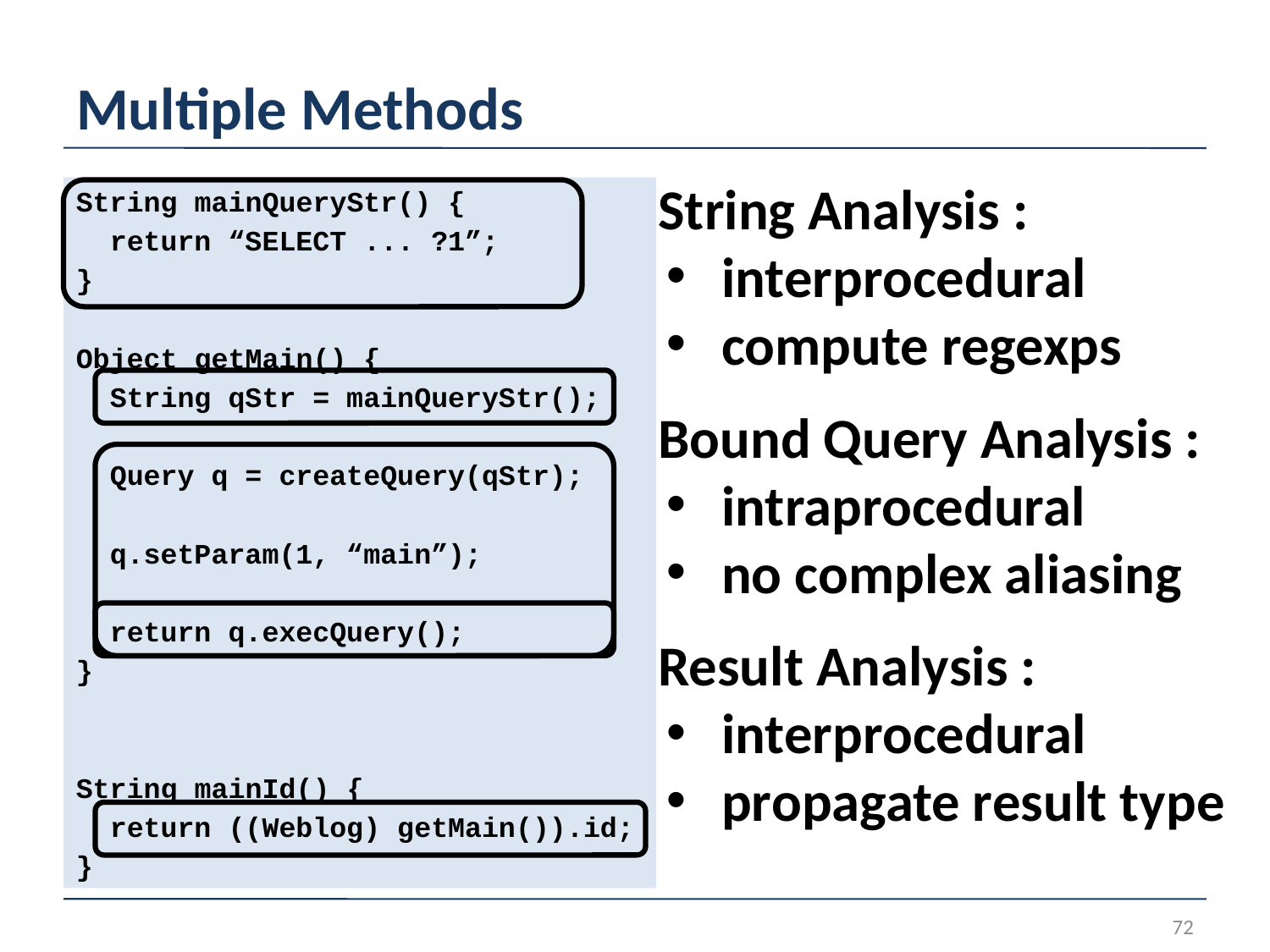

# Multiple Methods
String Analysis :
  interprocedural
  compute regexps

Bound Query Analysis :
  intraprocedural
  no complex aliasing

Result Analysis :
  interprocedural
  propagate result type
String mainQueryStr() {
  return “SELECT ... ?1”;
}

Object getMain() {
  String qStr = mainQueryStr();

  Query q = createQuery(qStr);

  q.setParam(1, “main”);

  return q.execQuery();
}

String mainId() {
  return ((Weblog) getMain()).id;
}

72